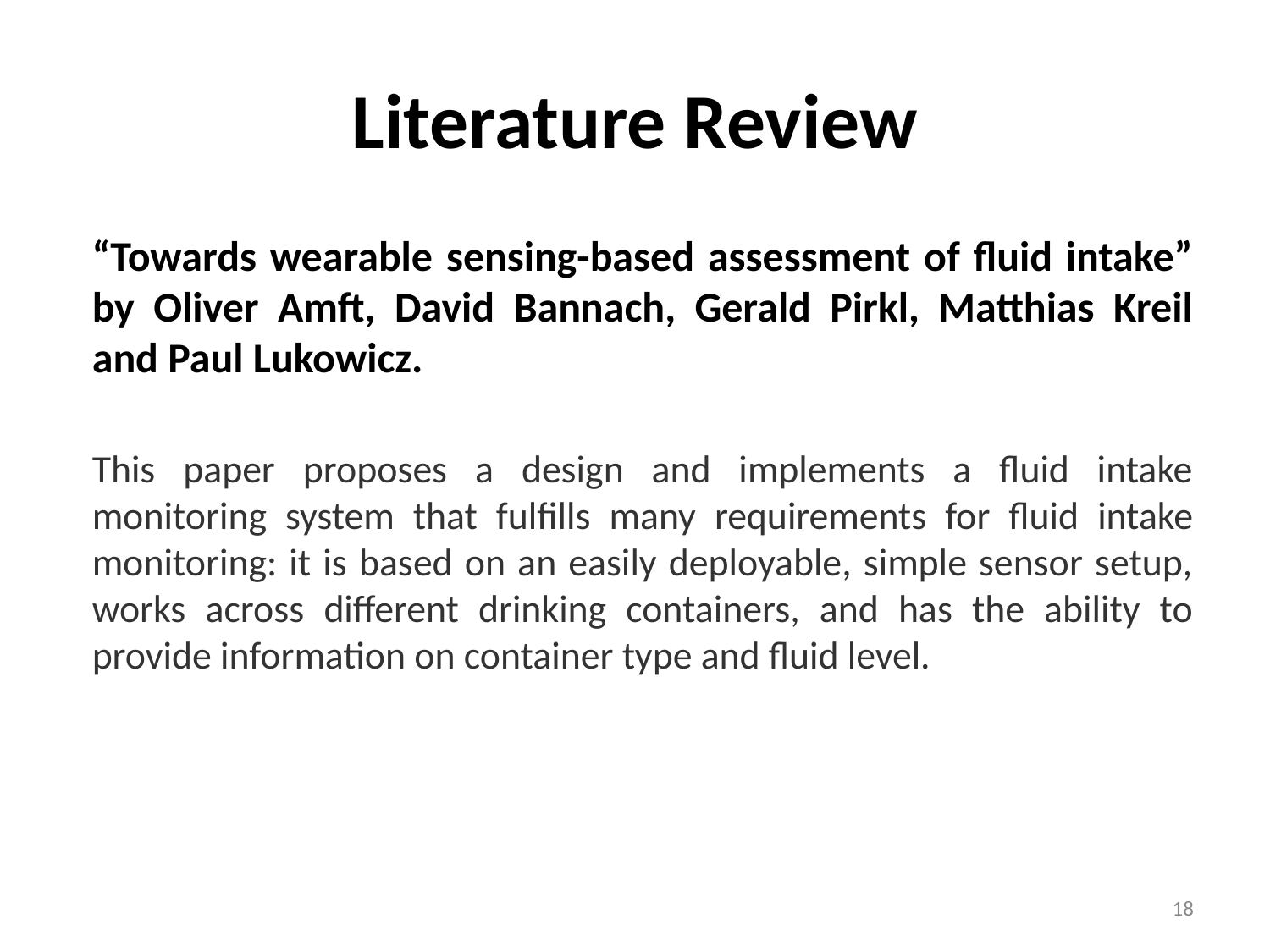

# Literature Review
“Towards wearable sensing-based assessment of fluid intake” by Oliver Amft, David Bannach, Gerald Pirkl, Matthias Kreil and Paul Lukowicz.

This paper proposes a design and implements a fluid intake monitoring system that fulfills many requirements for fluid intake monitoring: it is based on an easily deployable, simple sensor setup, works across different drinking containers, and has the ability to provide information on container type and fluid level.

18